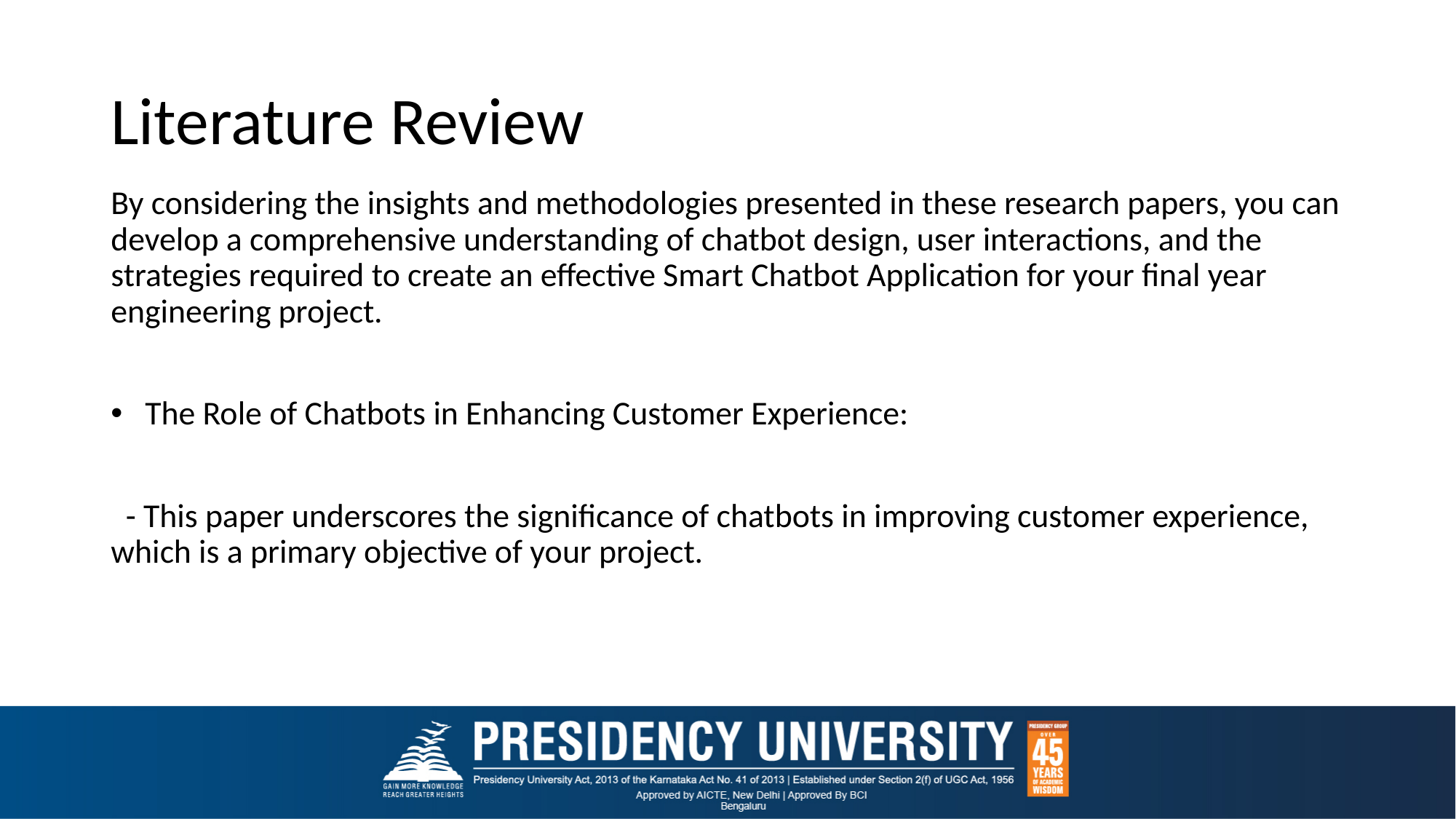

# Literature Review
By considering the insights and methodologies presented in these research papers, you can develop a comprehensive understanding of chatbot design, user interactions, and the strategies required to create an effective Smart Chatbot Application for your final year engineering project.

The Role of Chatbots in Enhancing Customer Experience:

  - This paper underscores the significance of chatbots in improving customer experience, which is a primary objective of your project.